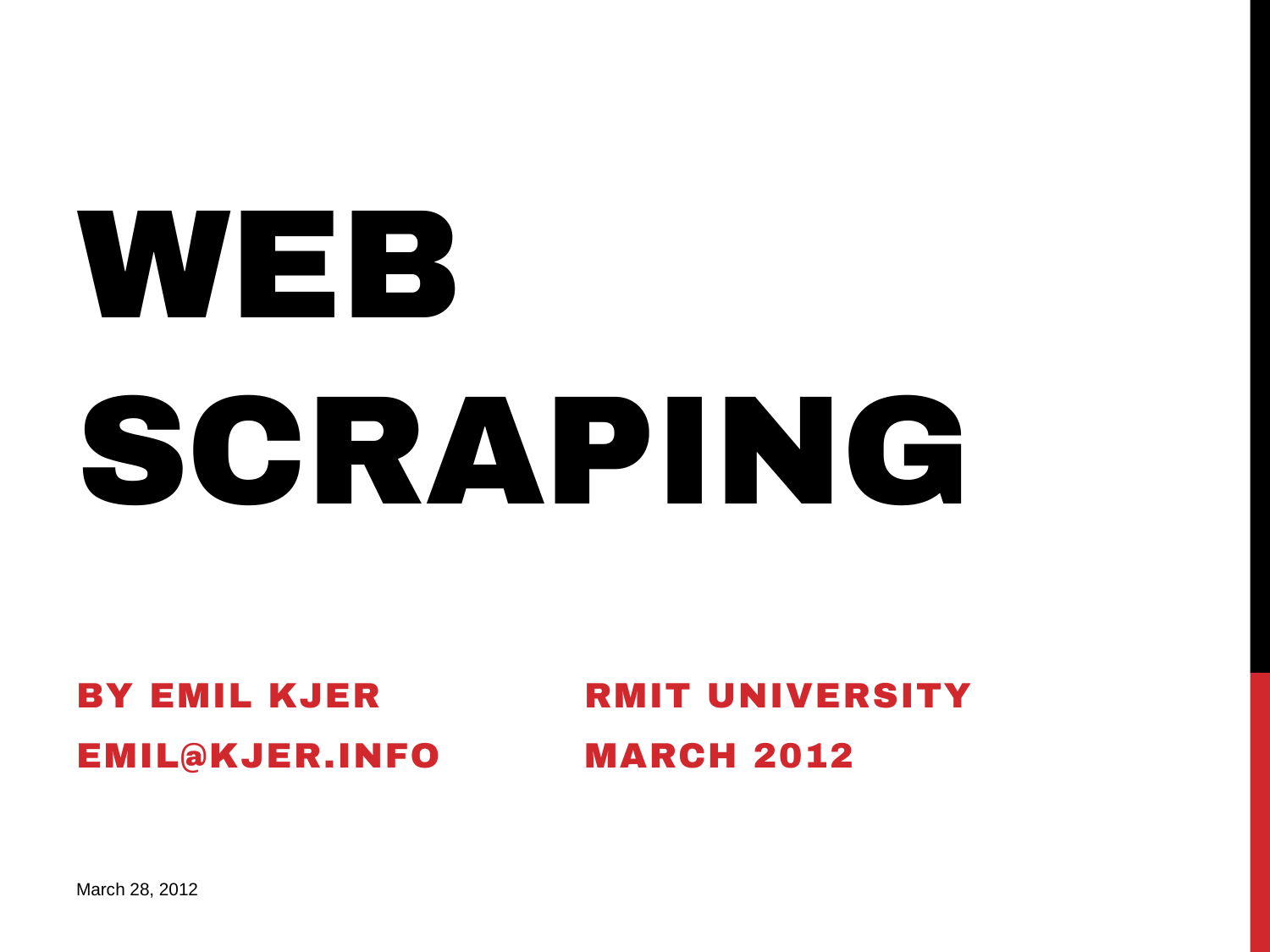

# Web Scraping
By Emil kjer		RMIT University
Emil@Kjer.info		March 2012
March 28, 2012